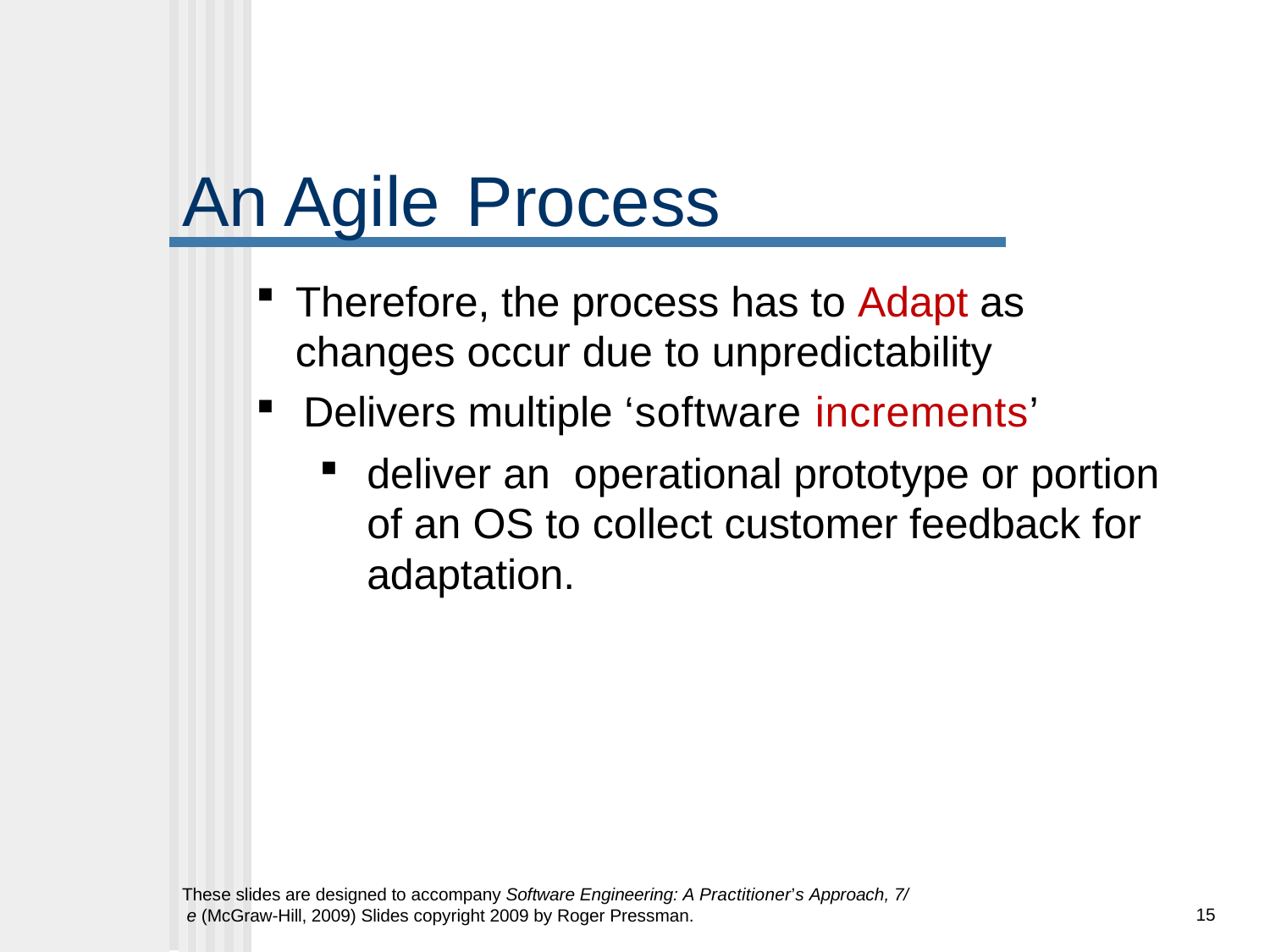

# An Agile	Process
Therefore, the process has to Adapt as changes occur due to unpredictability
Delivers multiple ‘software increments’
deliver an  operational prototype or portion of an OS to collect customer feedback for adaptation.
These slides are designed to accompany Software Engineering: A Practitioner’s Approach, 7/  e (McGraw-Hill, 2009) Slides copyright 2009 by Roger Pressman.
15